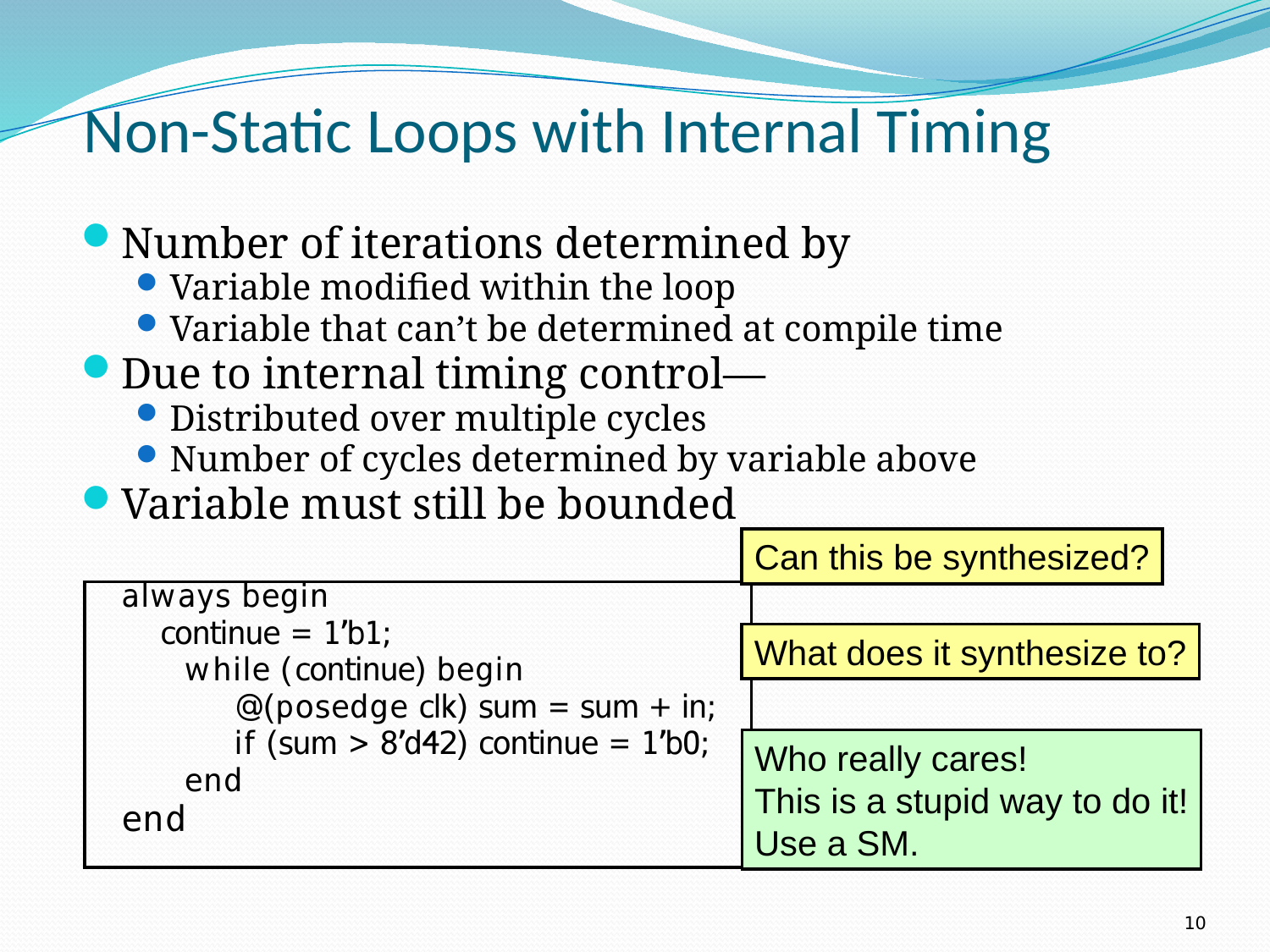

# Non-Static Loops with Internal Timing
Number of iterations determined by
Variable modified within the loop
Variable that can’t be determined at compile time
Due to internal timing control—
Distributed over multiple cycles
Number of cycles determined by variable above
Variable must still be bounded

     always begin
        continue = 1’b1;
     while (continue) begin
          @(posedge clk) sum = sum + in;
          if (sum > 8’d42) continue = 1’b0;
     end
    end
Can this be synthesized?

What does it synthesize to?
Who really cares!
This is a stupid way to do it!
Use a SM.
10